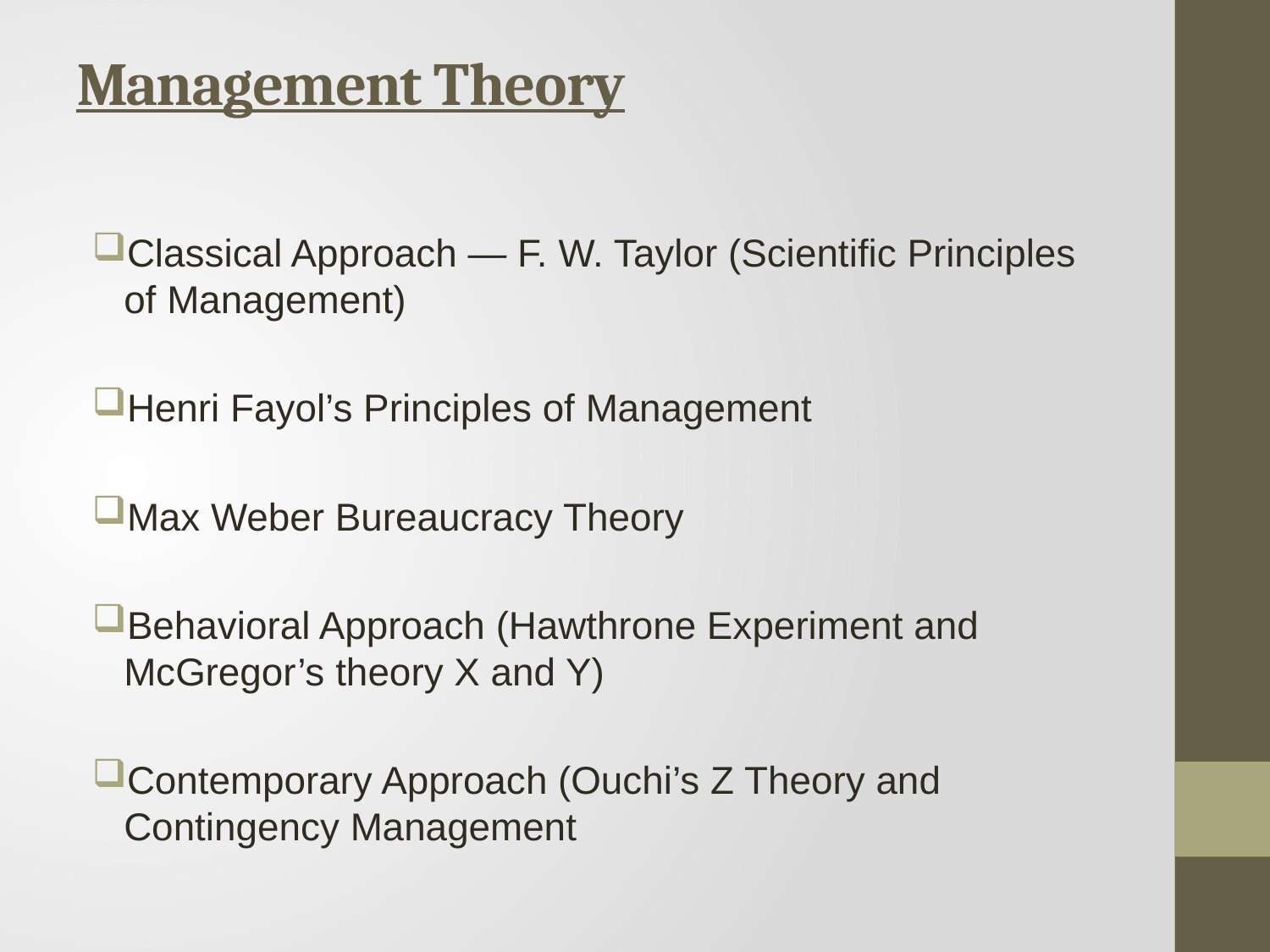

# Management Theory
Classical Approach — F. W. Taylor (Scientific Principles of Management)

Henri Fayol’s Principles of Management

Max Weber Bureaucracy Theory

Behavioral Approach (Hawthrone Experiment and McGregor’s theory X and Y)

Contemporary Approach (Ouchi’s Z Theory and Contingency Management